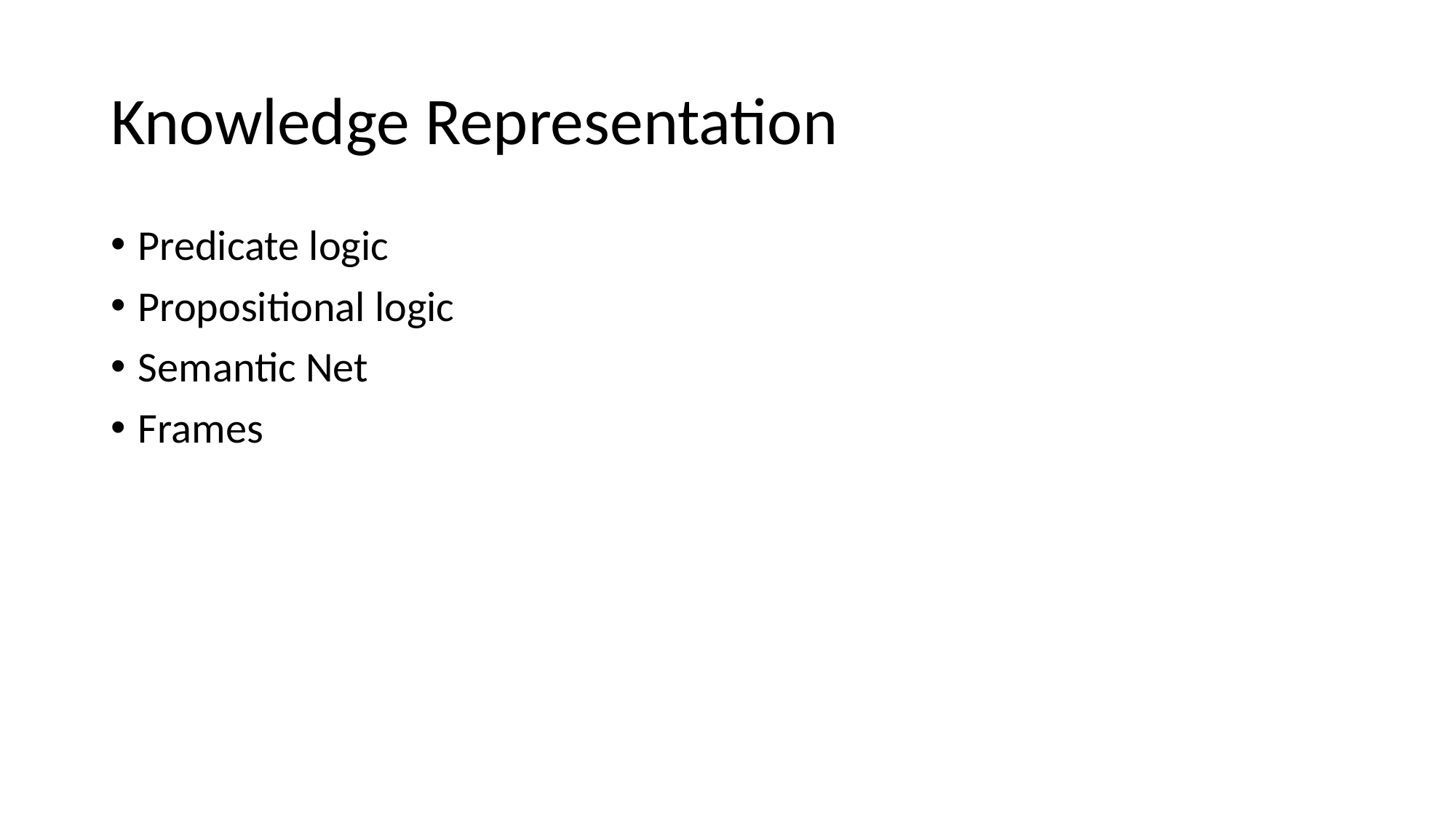

# Knowledge Representation
Predicate logic
Propositional logic
Semantic Net
Frames